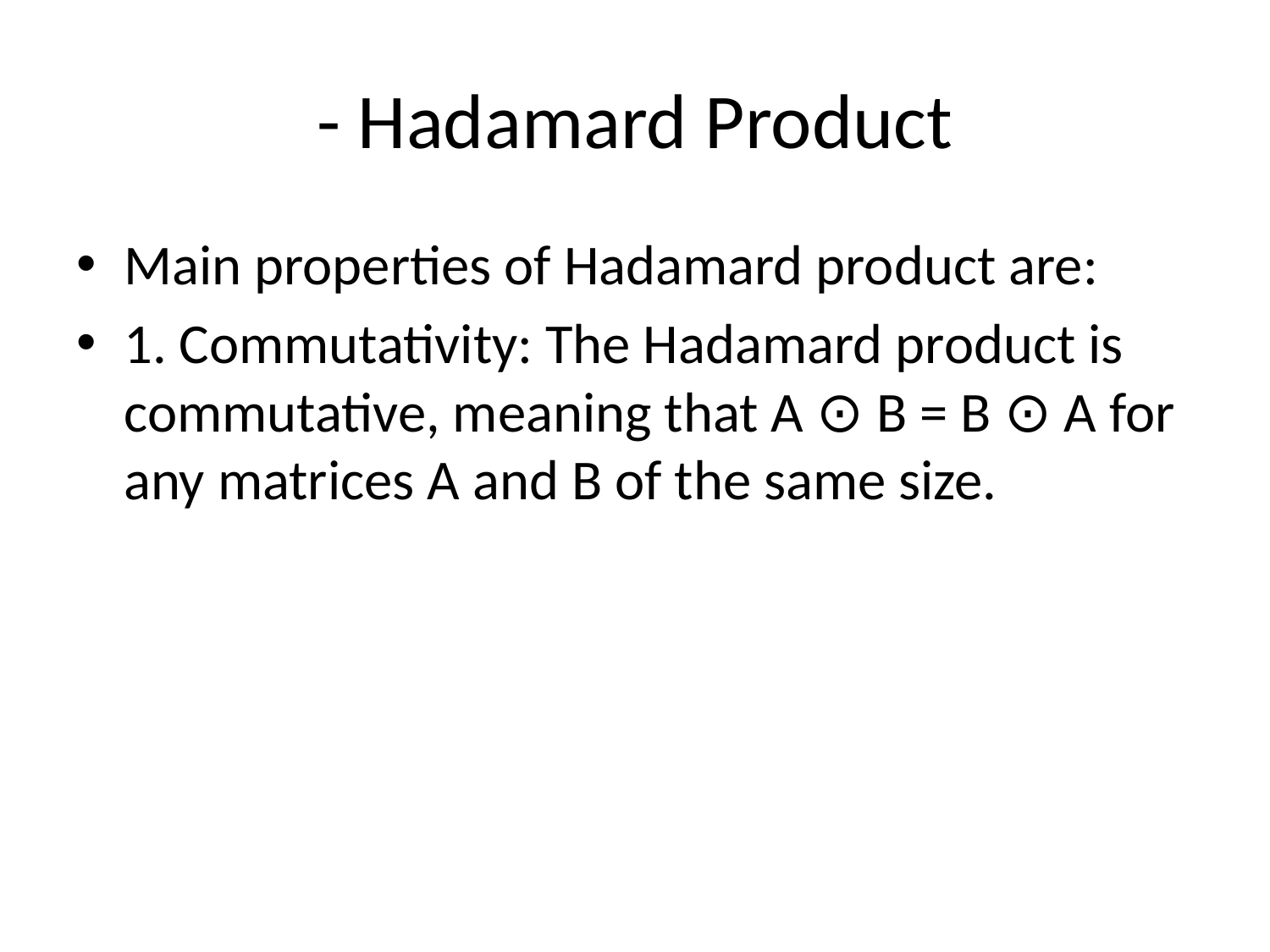

# - Hadamard Product
Main properties of Hadamard product are:
1. Commutativity: The Hadamard product is commutative, meaning that A ⊙ B = B ⊙ A for any matrices A and B of the same size.